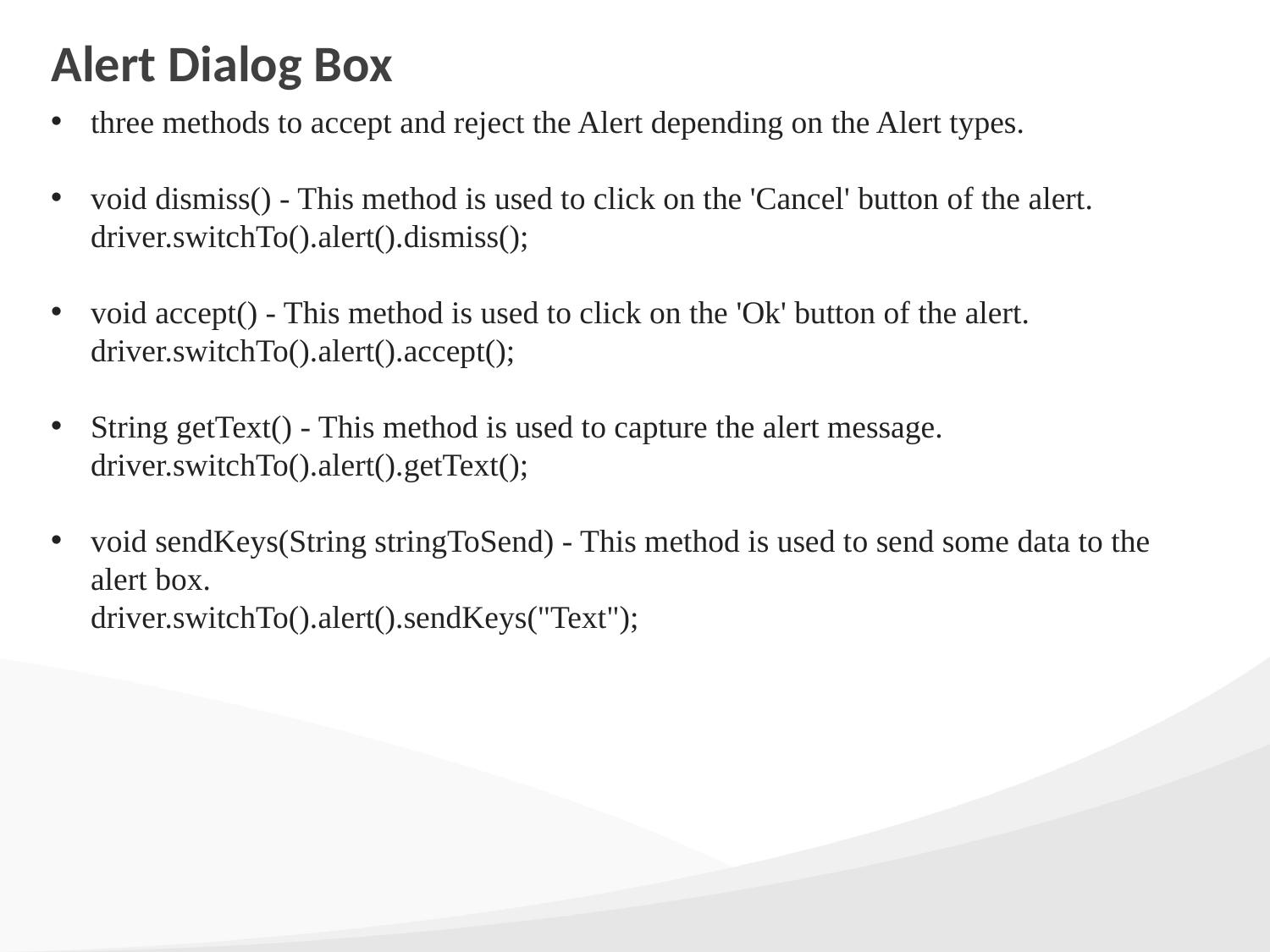

# Alert Dialog Box
three methods to accept and reject the Alert depending on the Alert types.

void dismiss() - This method is used to click on the 'Cancel' button of the alert.
driver.switchTo().alert().dismiss();

void accept() - This method is used to click on the 'Ok' button of the alert.
driver.switchTo().alert().accept();

String getText() - This method is used to capture the alert message.
driver.switchTo().alert().getText();

void sendKeys(String stringToSend) - This method is used to send some data to the alert box.
driver.switchTo().alert().sendKeys("Text");